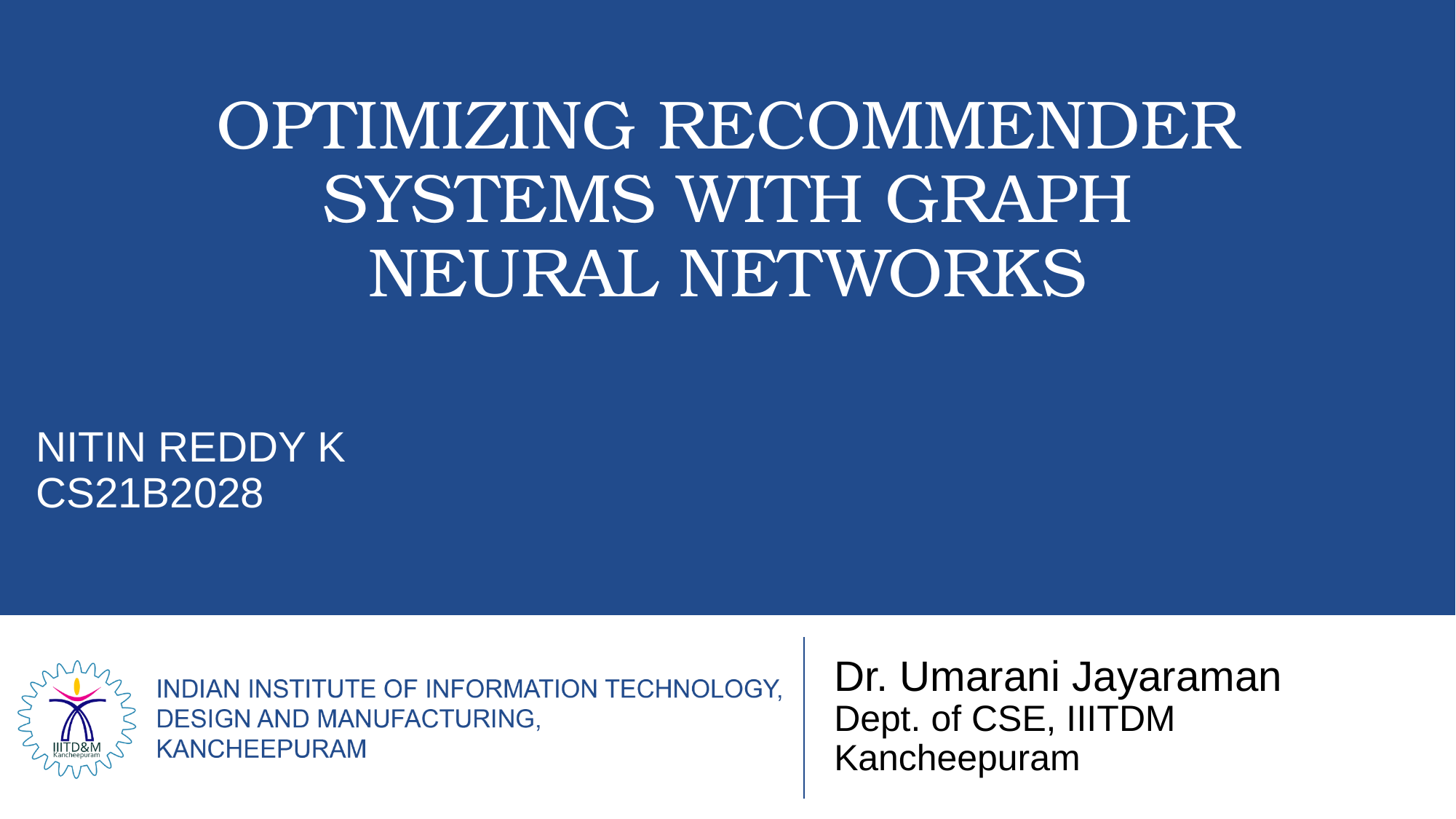

# OPTIMIZING RECOMMENDER SYSTEMS WITH GRAPH NEURAL NETWORKS
NITIN REDDY K
CS21B2028

Dr. Umarani Jayaraman
Dept. of CSE, IIITDM Kancheepuram